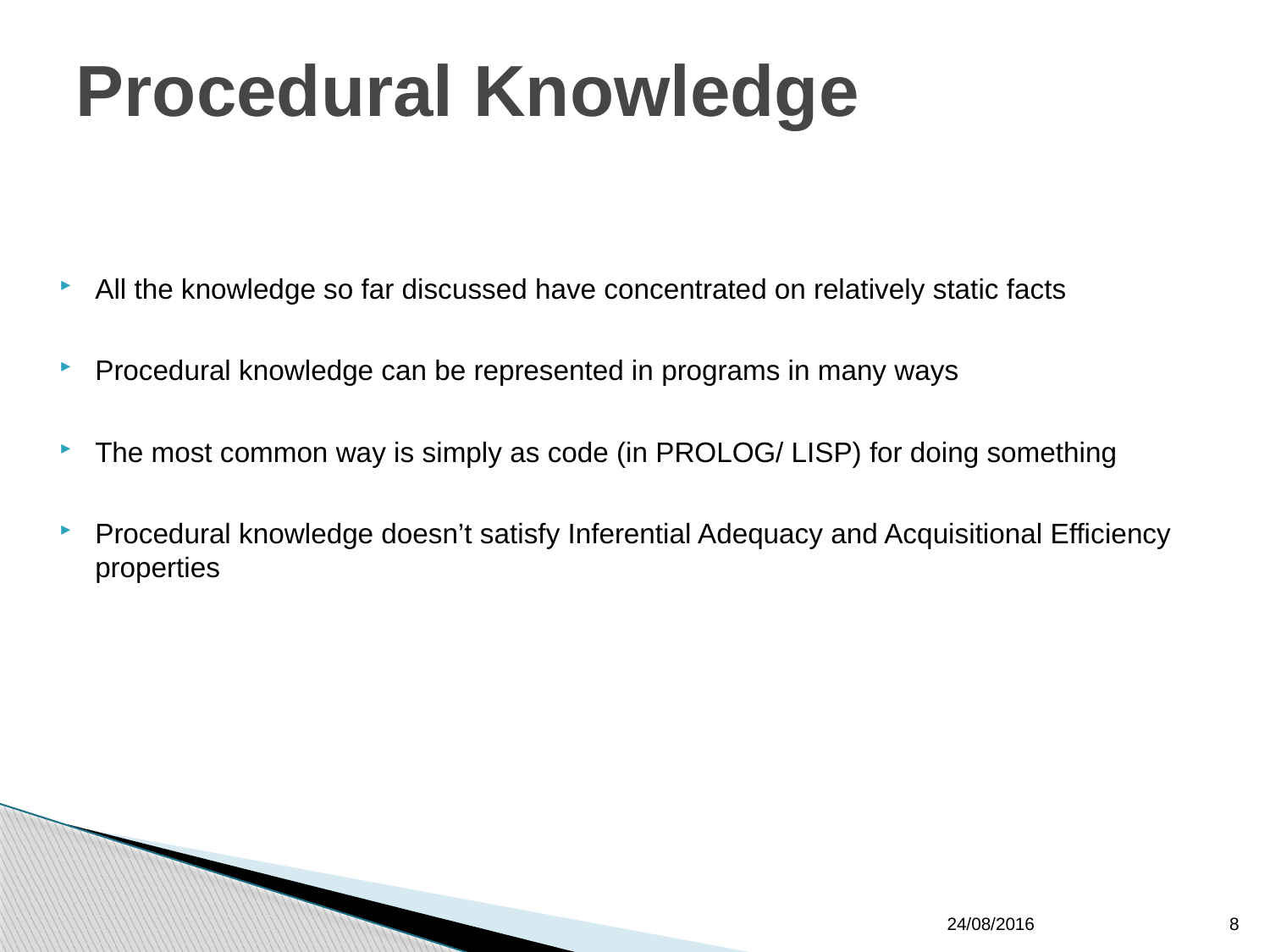

# Procedural Knowledge
All the knowledge so far discussed have concentrated on relatively static facts

Procedural knowledge can be represented in programs in many ways

The most common way is simply as code (in PROLOG/ LISP) for doing something

Procedural knowledge doesn’t satisfy Inferential Adequacy and Acquisitional Efficiency properties
24/08/2016
8